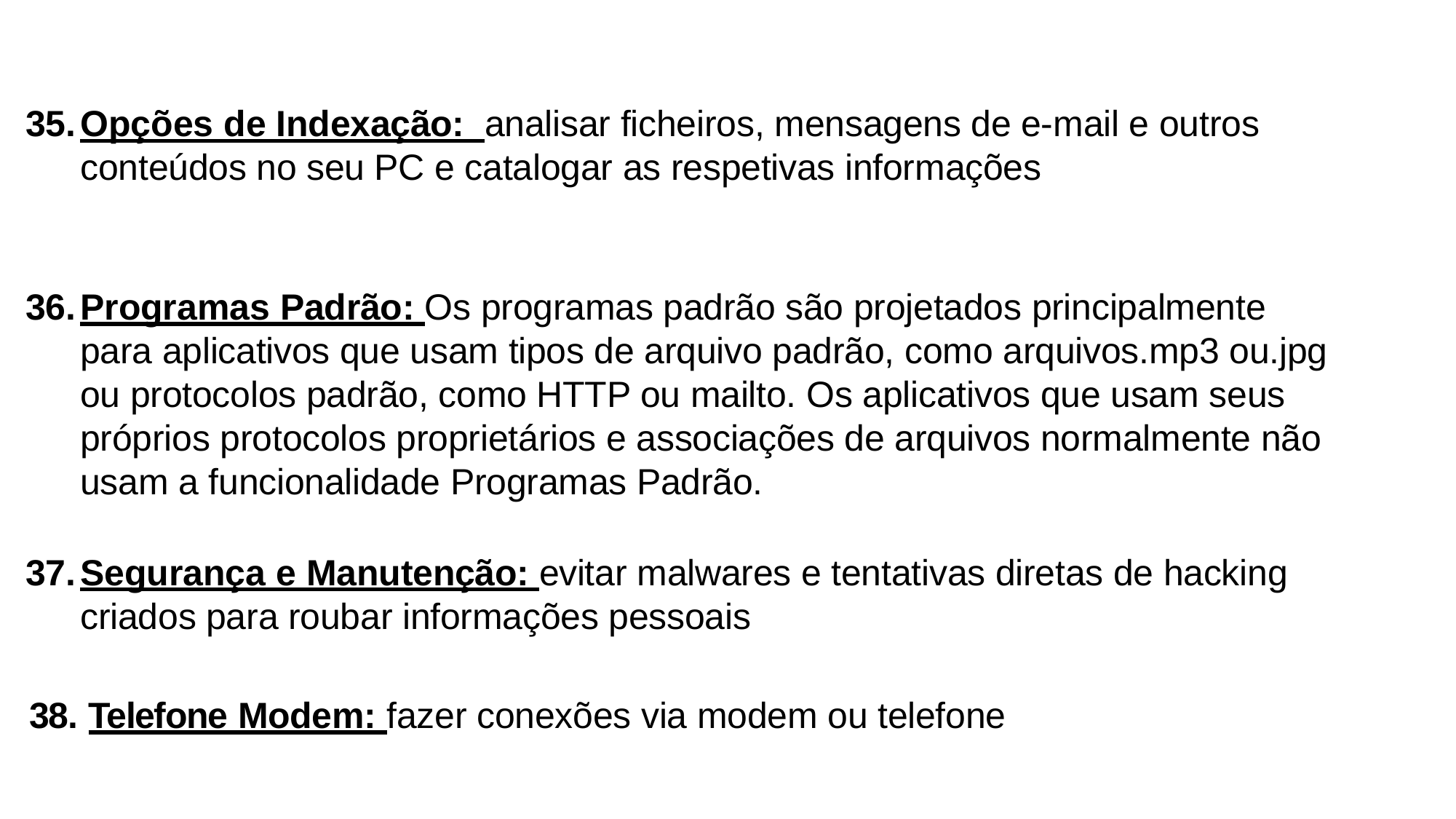

Opções de Indexação:  analisar ficheiros, mensagens de e-mail e outros conteúdos no seu PC e catalogar as respetivas informações

Programas Padrão: Os programas padrão são projetados principalmente para aplicativos que usam tipos de arquivo padrão, como arquivos.mp3 ou.jpg ou protocolos padrão, como HTTP ou mailto. Os aplicativos que usam seus próprios protocolos proprietários e associações de arquivos normalmente não usam a funcionalidade Programas Padrão.

Segurança e Manutenção: evitar malwares e tentativas diretas de hacking criados para roubar informações pessoais
38. Telefone Modem: fazer conexões via modem ou telefone